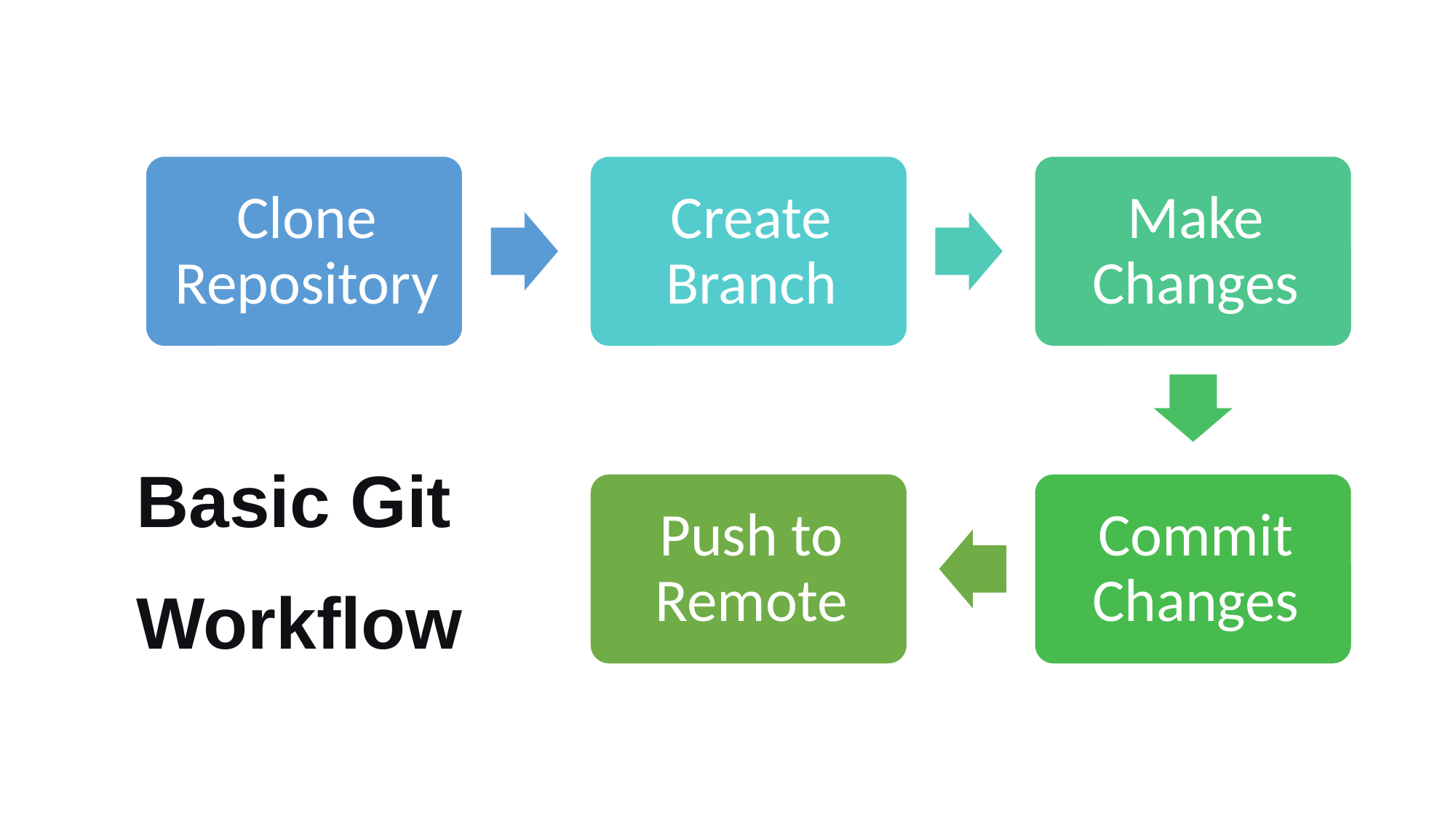

Clone Repository

Create Branch

Make Changes

Commit Changes

Push to Remote

Basic Git

Workflow